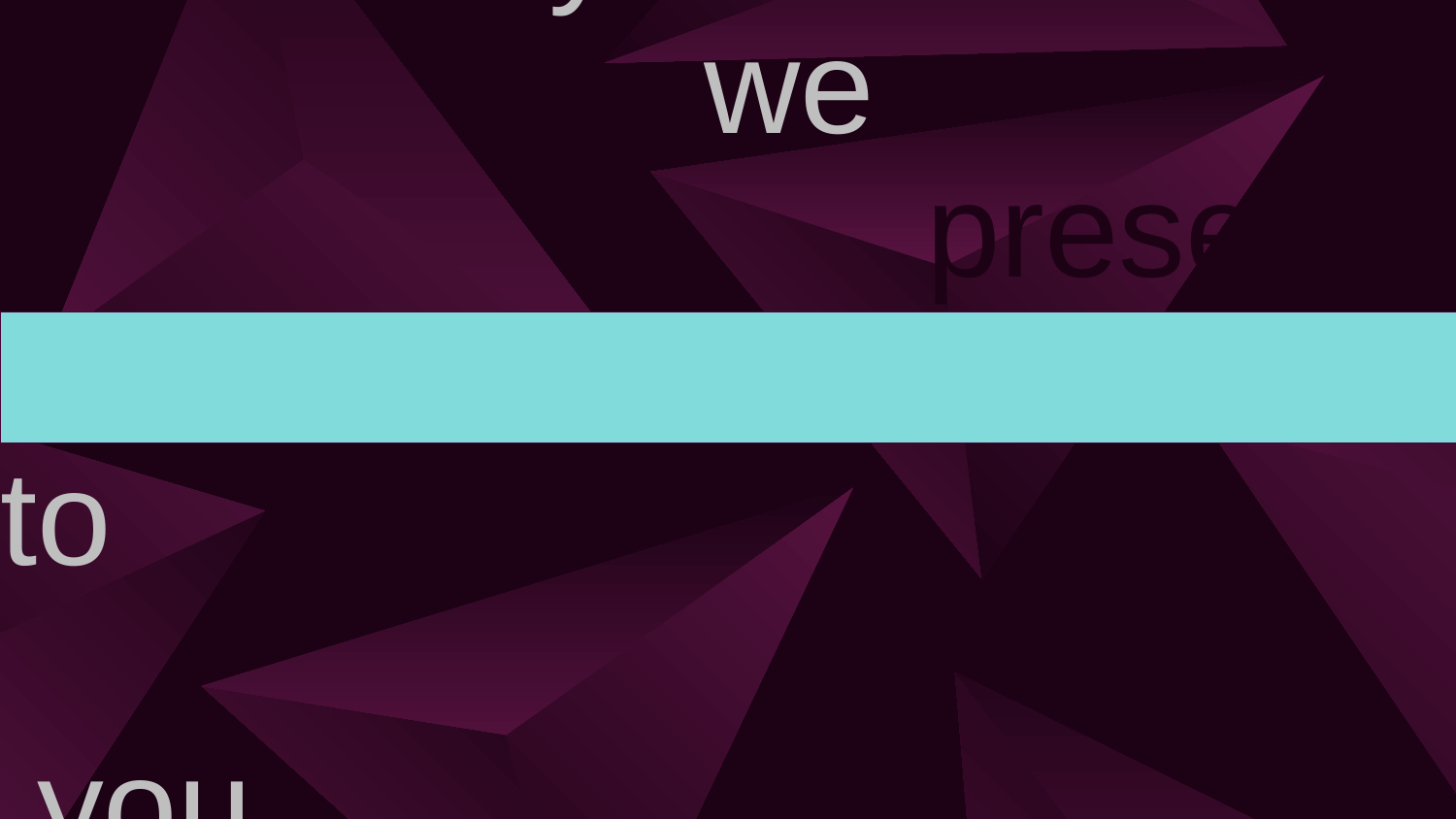

# Today we present to you ….